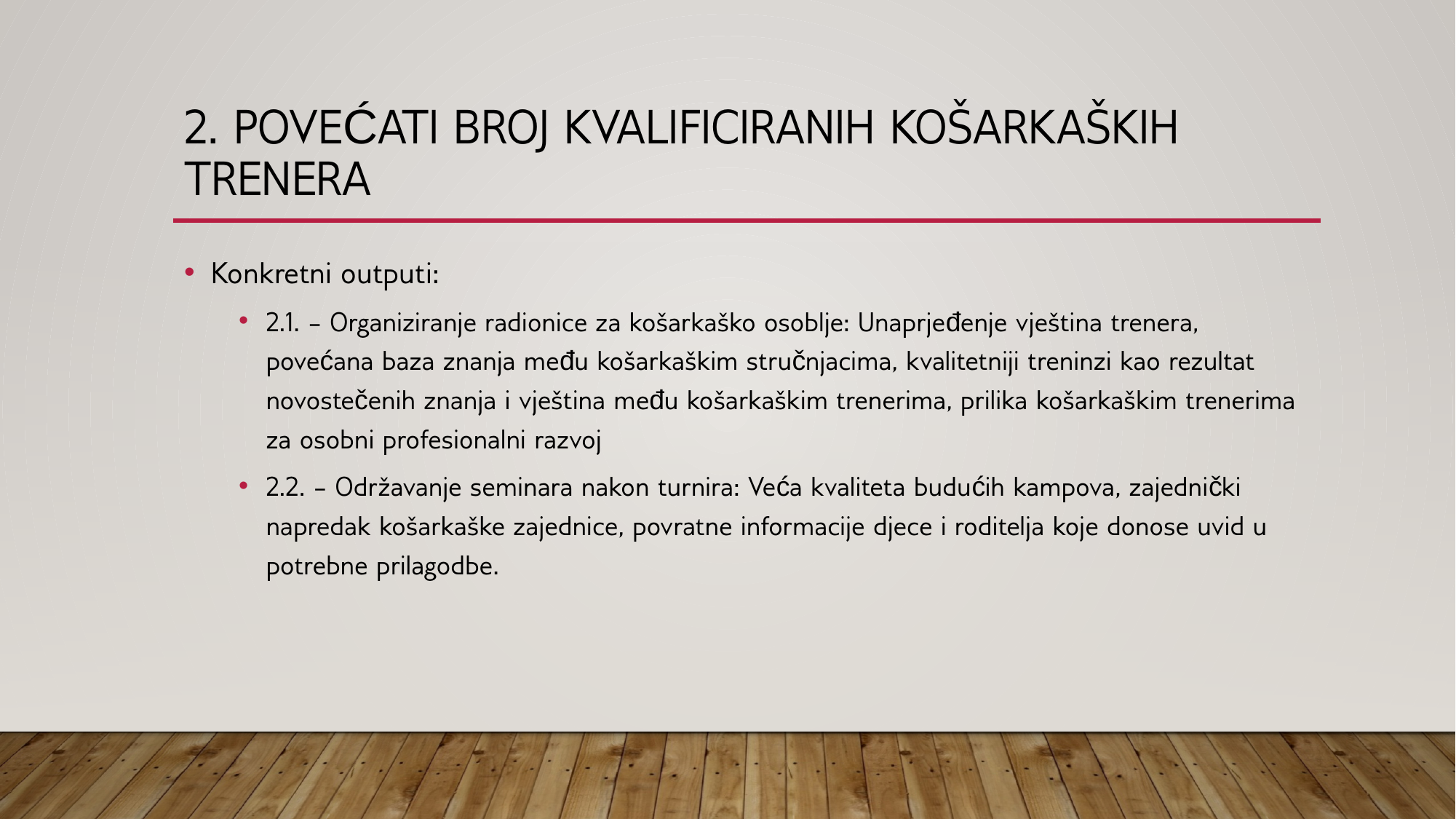

# 2. Povećati broj kvalificiranih košarkaških trenera
Konkretni outputi:
2.1. – Organiziranje radionice za košarkaško osoblje: Unaprjeđenje vještina trenera, povećana baza znanja među košarkaškim stručnjacima, kvalitetniji treninzi kao rezultat novostečenih znanja i vještina među košarkaškim trenerima, prilika košarkaškim trenerima za osobni profesionalni razvoj
2.2. – Održavanje seminara nakon turnira: Veća kvaliteta budućih kampova, zajednički napredak košarkaške zajednice, povratne informacije djece i roditelja koje donose uvid u potrebne prilagodbe.